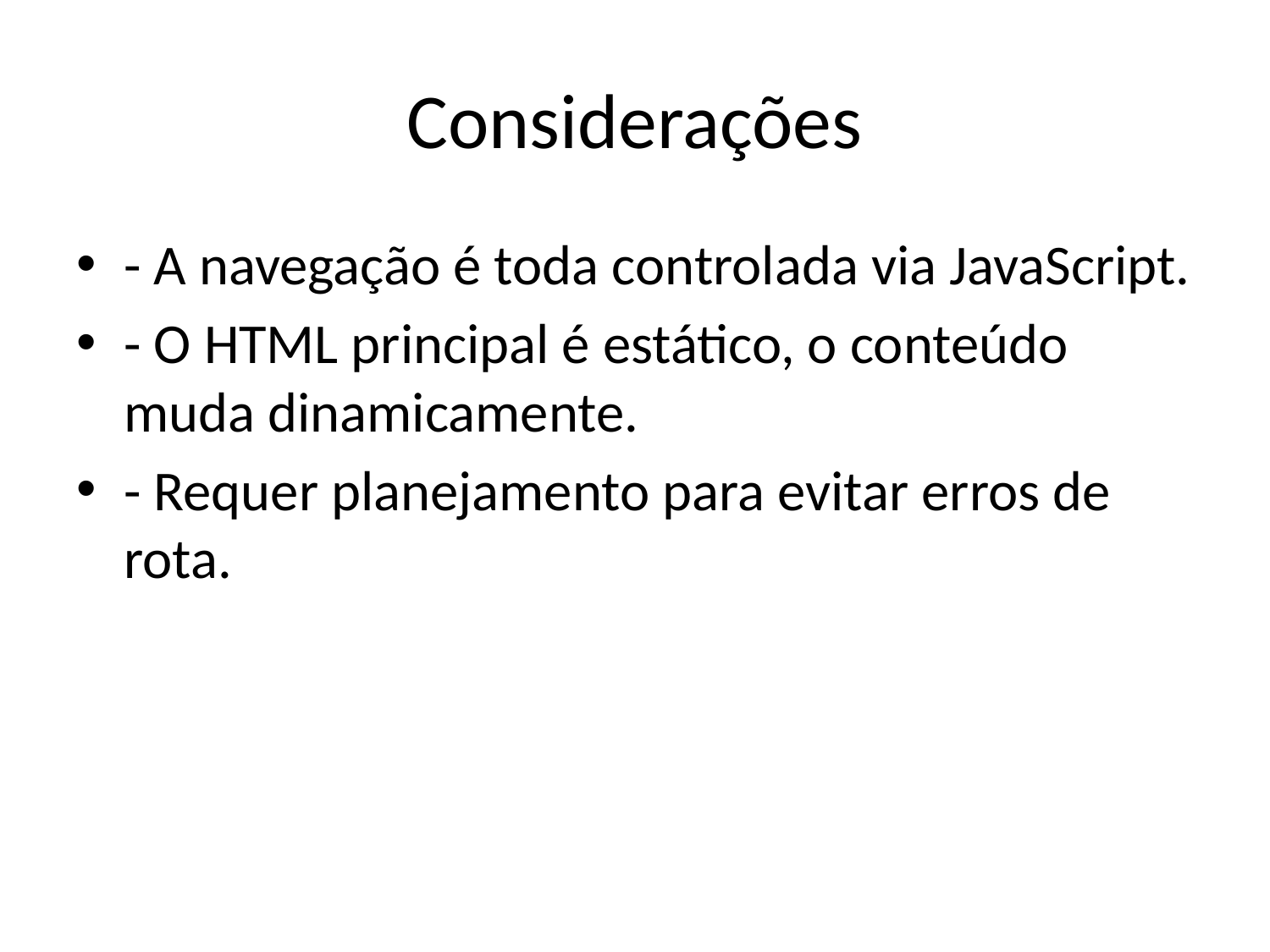

# Considerações
- A navegação é toda controlada via JavaScript.
- O HTML principal é estático, o conteúdo muda dinamicamente.
- Requer planejamento para evitar erros de rota.